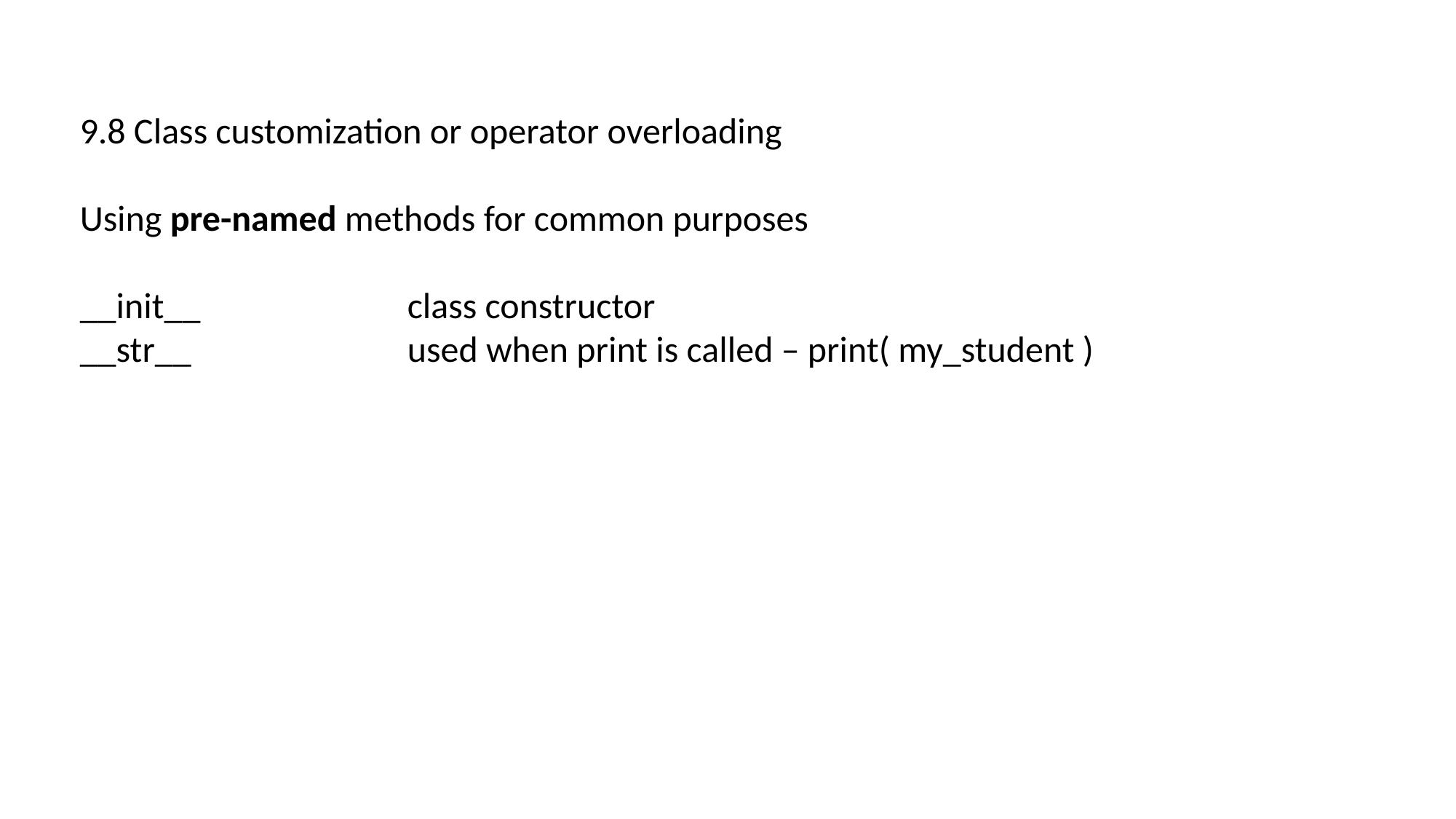

9.8 Class customization or operator overloading

Using pre-named methods for common purposes

__init__		class constructor
__str__		used when print is called – print( my_student )